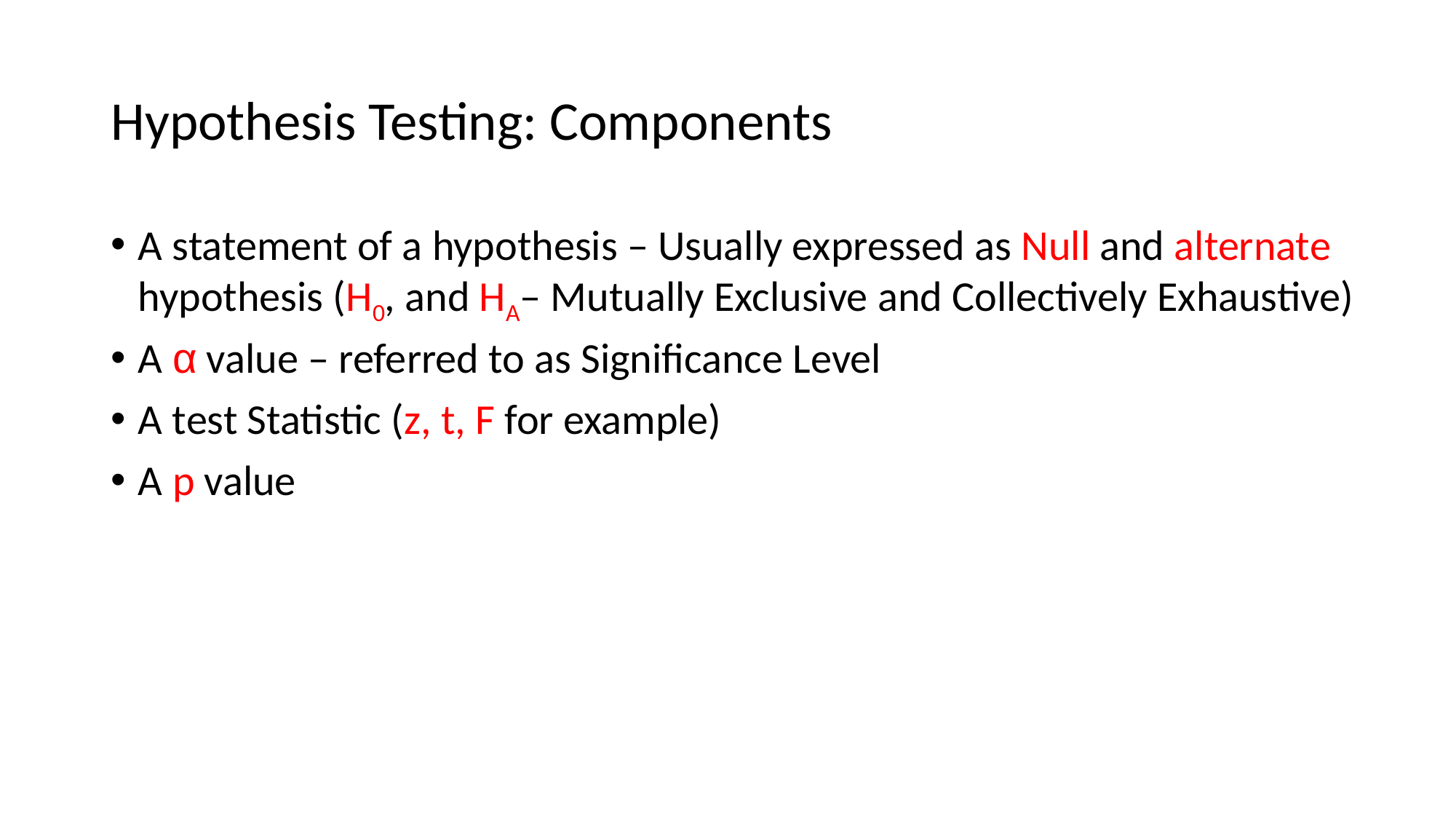

# Hypothesis Testing: Components
A statement of a hypothesis – Usually expressed as Null and alternate hypothesis (H0, and HA– Mutually Exclusive and Collectively Exhaustive)
A α value – referred to as Significance Level
A test Statistic (z, t, F for example)
A p value